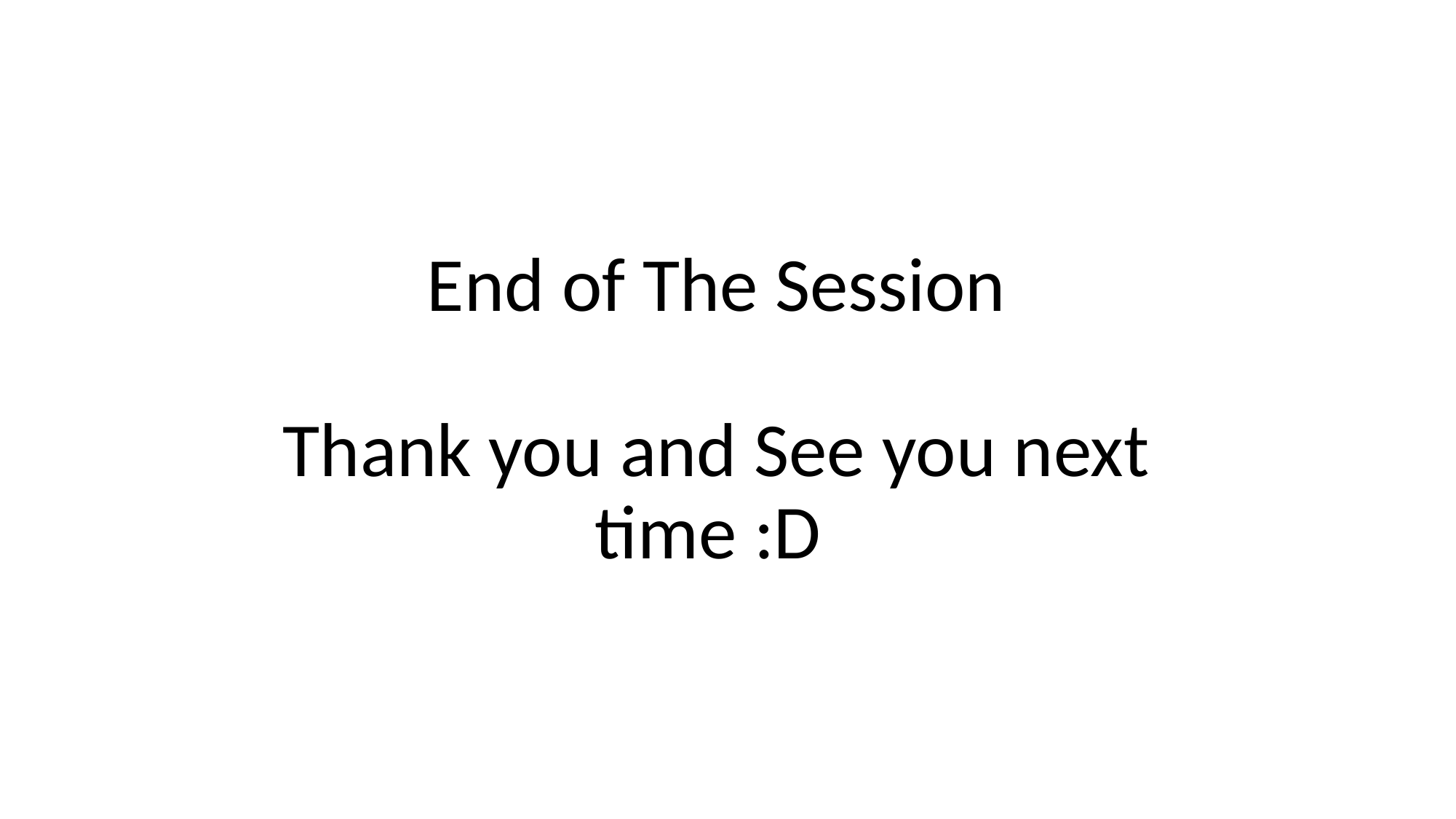

# End of The Session Thank you and See you next time :D